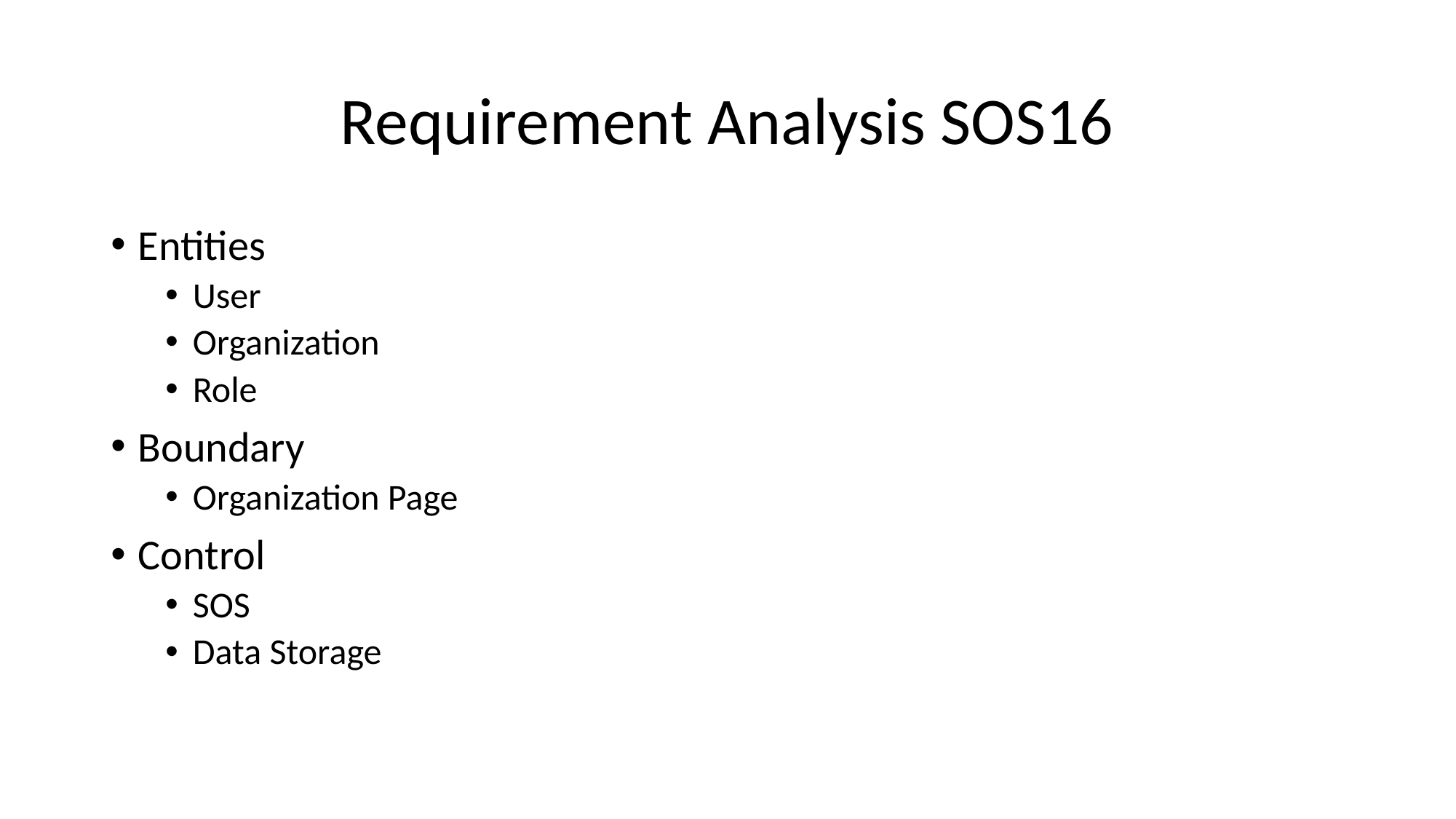

# Requirement Analysis SOS16
Entities
User
Organization
Role
Boundary
Organization Page
Control
SOS
Data Storage